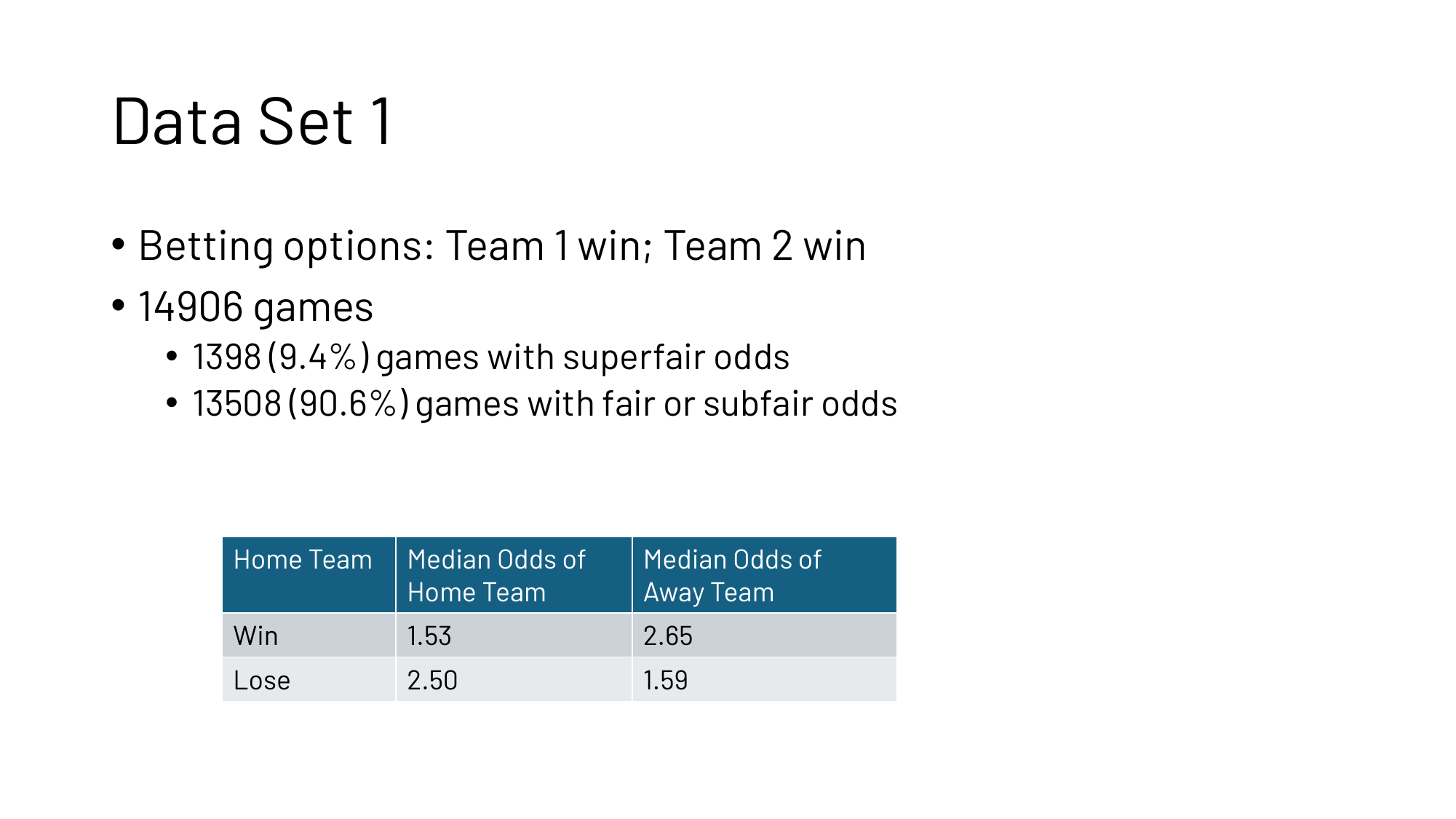

# Data Set 1
Betting options: Team 1 win; Team 2 win
14906 games
1398 (9.4%) games with superfair odds
13508 (90.6%) games with fair or subfair odds
| Home Team | Median Odds of Home Team | Median Odds of Away Team |
| --- | --- | --- |
| Win | 1.53 | 2.65 |
| Lose | 2.50 | 1.59 |